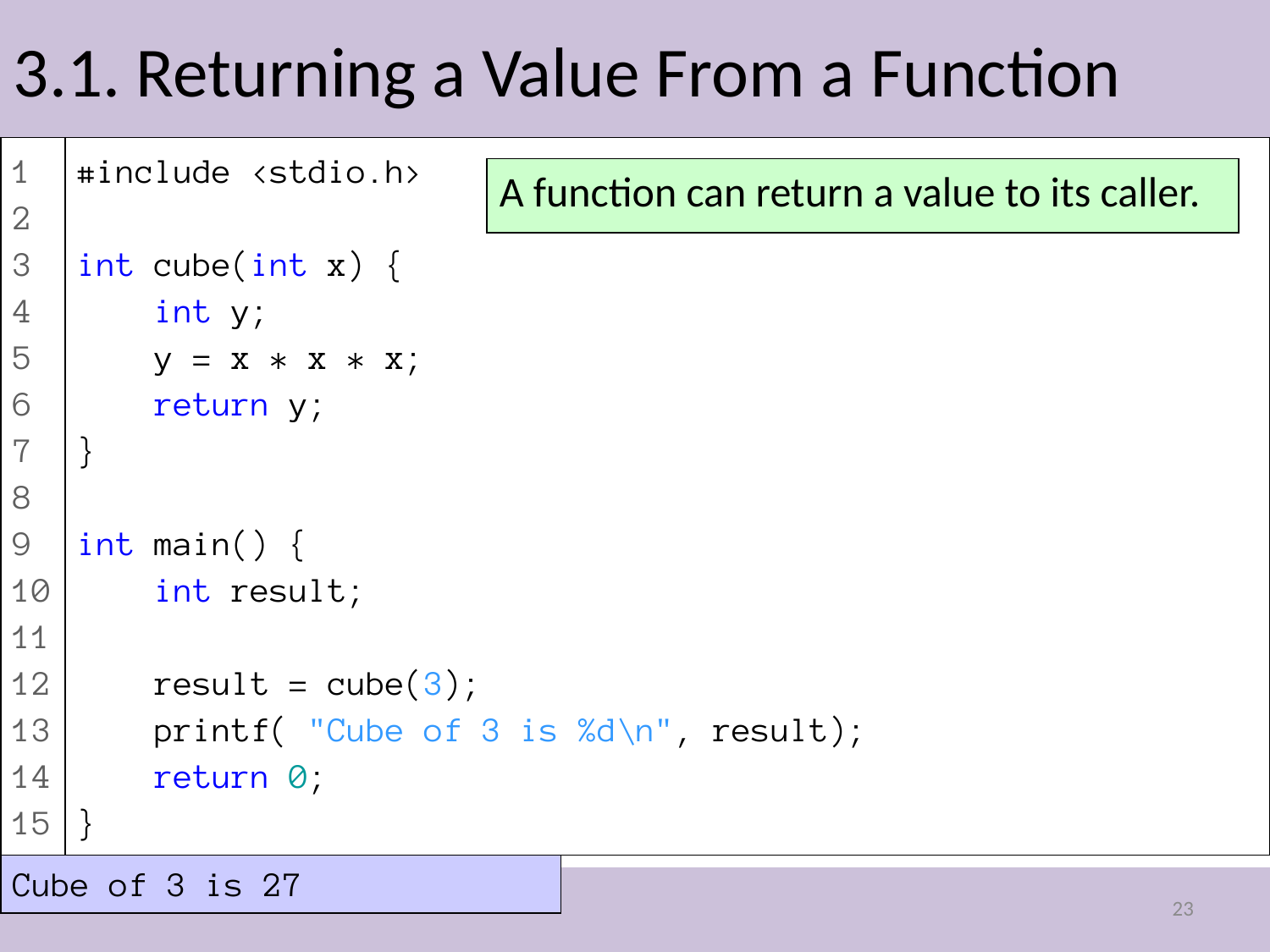

# 3.1. Returning a Value From a Function
#include <stdio.h>

int cube(int x) {
    int y;
    y = x * x * x;
    return y;
}

int main() {
    int result;

    result = cube(3);
    printf( "Cube of 3 is %d\n", result);
    return 0;
}
1
2
3
4
5
6
7
8
9
10
11
12
13
14
15
A function can return a value to its caller.
Cube of 3 is 27
23